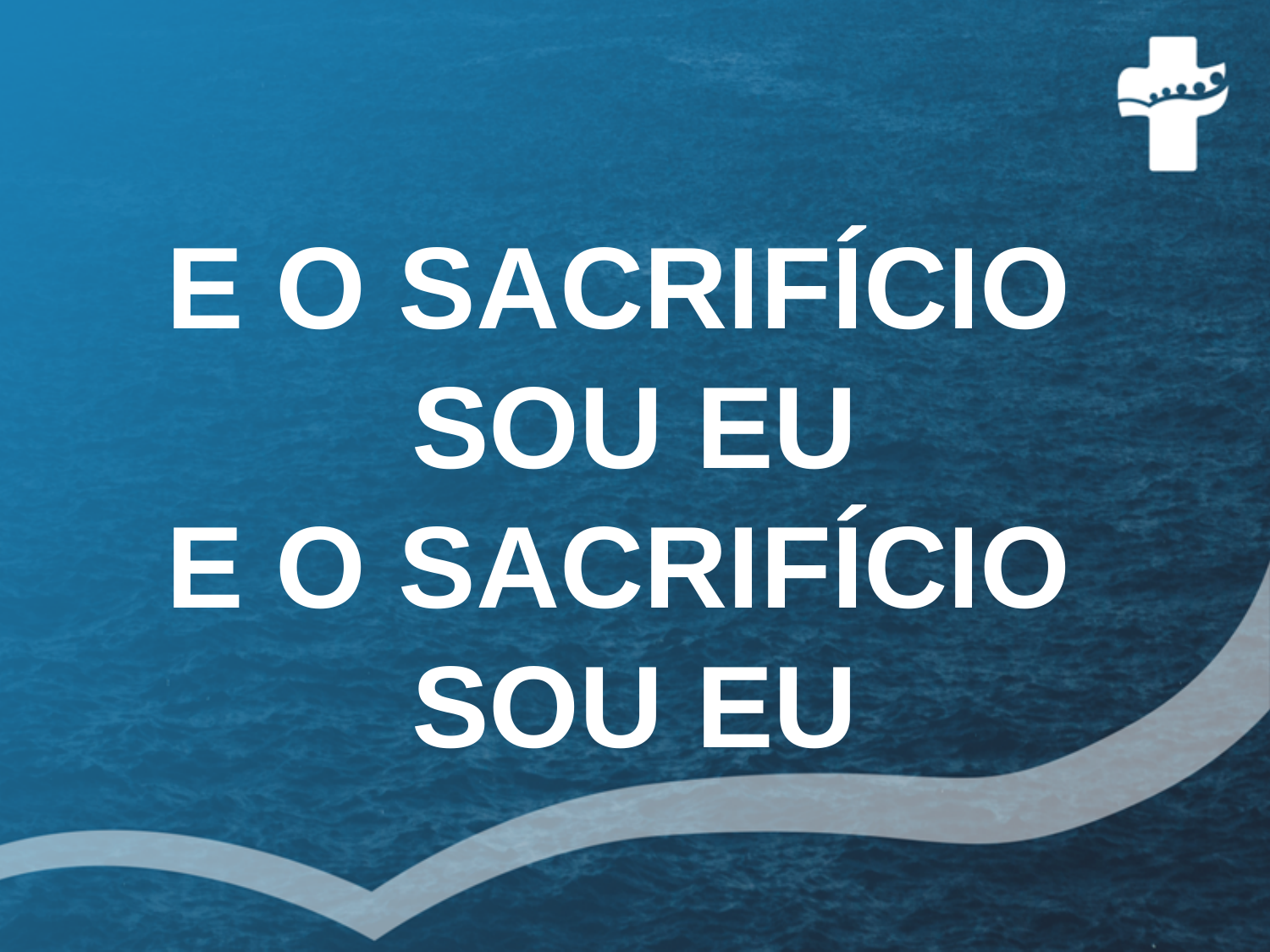

E O SACRIFÍCIO
SOU EU
E O SACRIFÍCIO
SOU EU